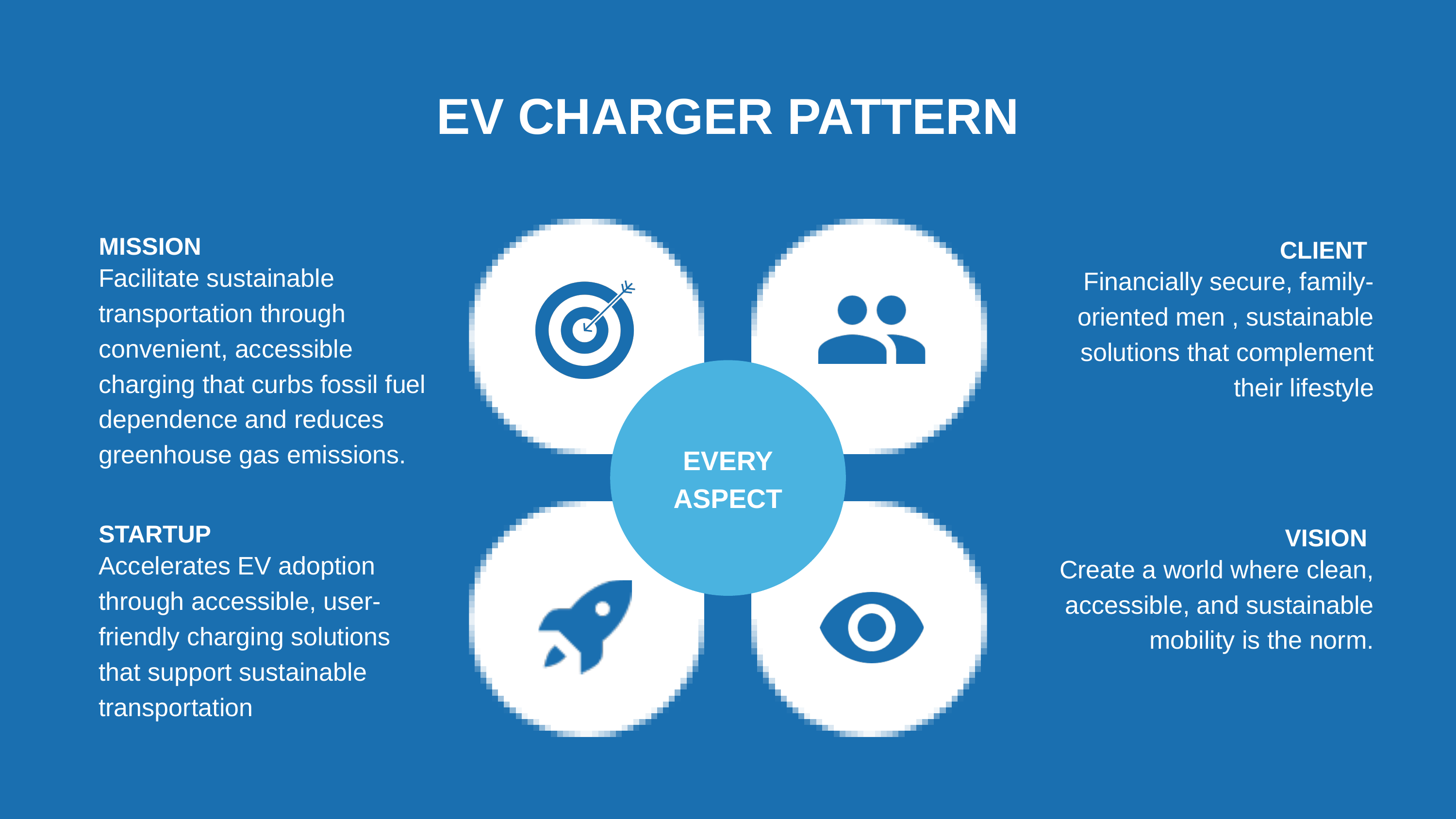

EV CHARGER PATTERN

MISSION
CLIENT
Facilitate sustainable transportation through convenient, accessible charging that curbs fossil fuel dependence and reduces greenhouse gas emissions.
Financially secure, family-oriented men , sustainable solutions that complement their lifestyle

EVERY
ASPECT
STARTUP
VISION
Accelerates EV adoption through accessible, user-friendly charging solutions that support sustainable transportation
Create a world where clean, accessible, and sustainable mobility is the norm.